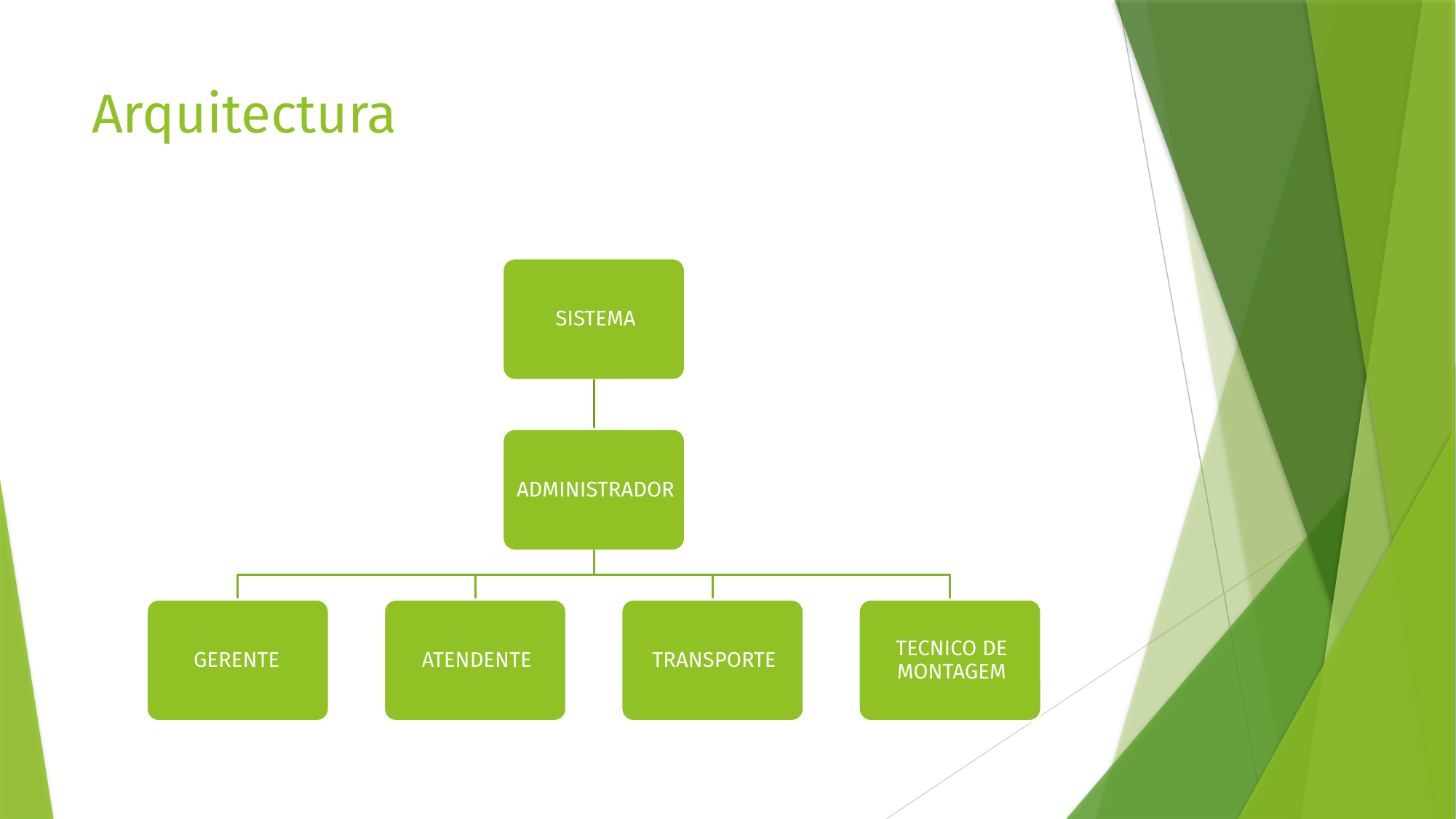

# Arquitectura
SISTEMA
ADMINISTRADOR
GERENTE
ATENDENTE
TRANSPORTE
TECNICO DE MONTAGEM